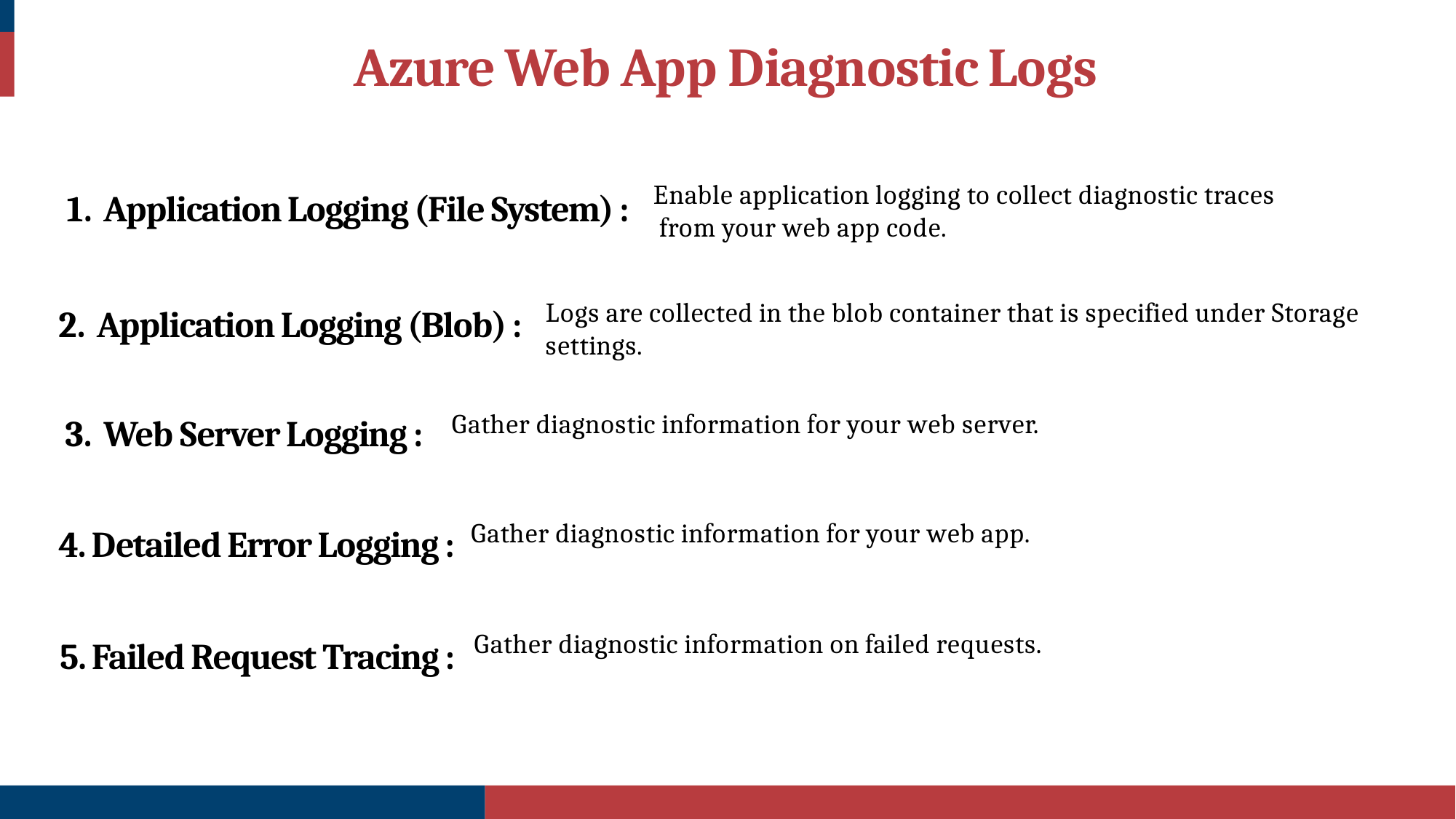

Azure Web App Diagnostic Logs

1.  Application Logging (File System) :
Enable application logging to collect diagnostic traces
 from your web app code.
2.  Application Logging (Blob) :
Logs are collected in the blob container that is specified under Storage
settings.
3.  Web Server Logging :
Gather diagnostic information for your web server.
4. Detailed Error Logging :
Gather diagnostic information for your web app.
5. Failed Request Tracing :
Gather diagnostic information on failed requests.